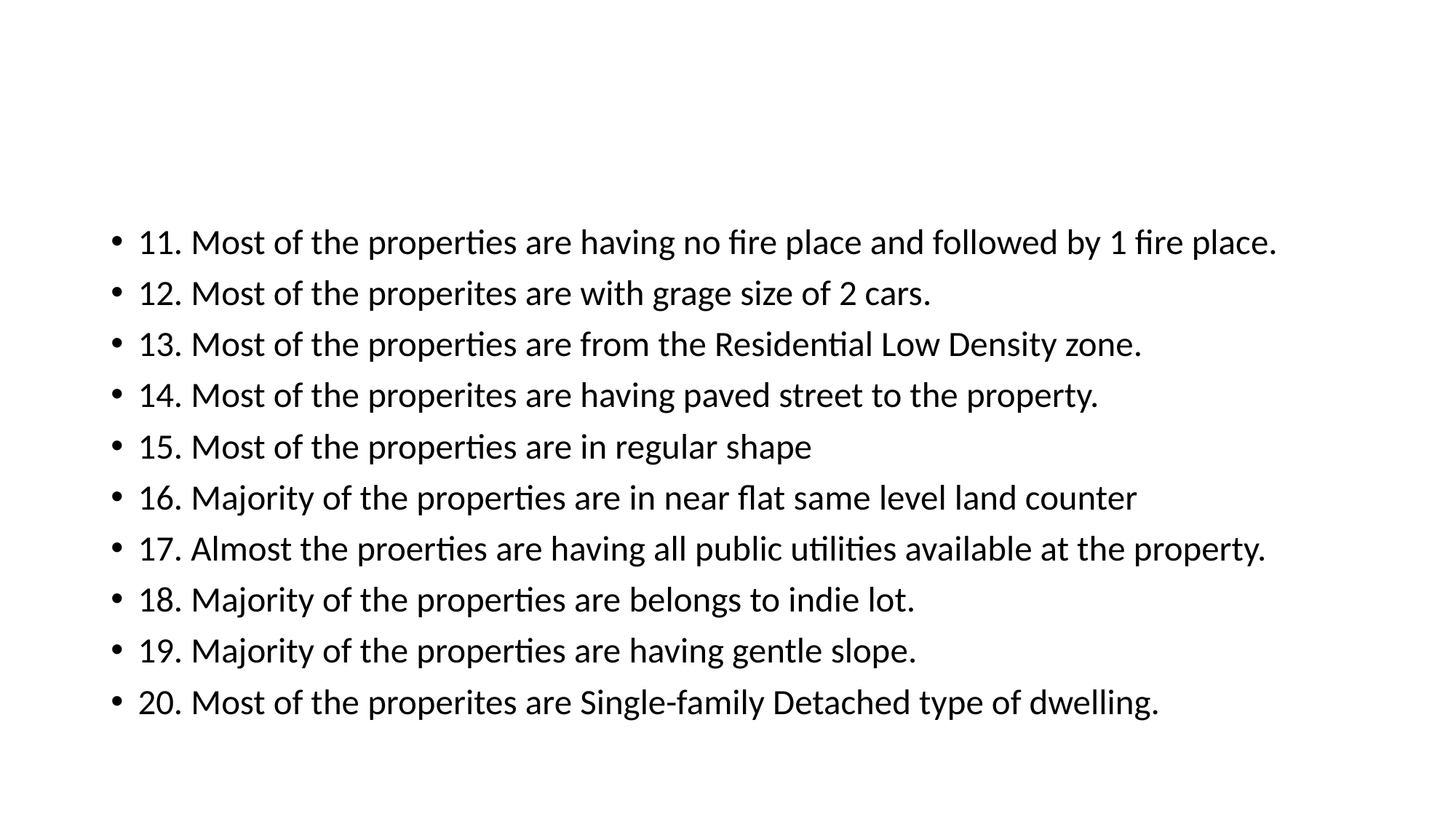

#
11. Most of the properties are having no fire place and followed by 1 fire place.
12. Most of the properites are with grage size of 2 cars.
13. Most of the properties are from the Residential Low Density zone.
14. Most of the properites are having paved street to the property.
15. Most of the properties are in regular shape
16. Majority of the properties are in near flat same level land counter
17. Almost the proerties are having all public utilities available at the property.
18. Majority of the properties are belongs to indie lot.
19. Majority of the properties are having gentle slope.
20. Most of the properites are Single-family Detached type of dwelling.